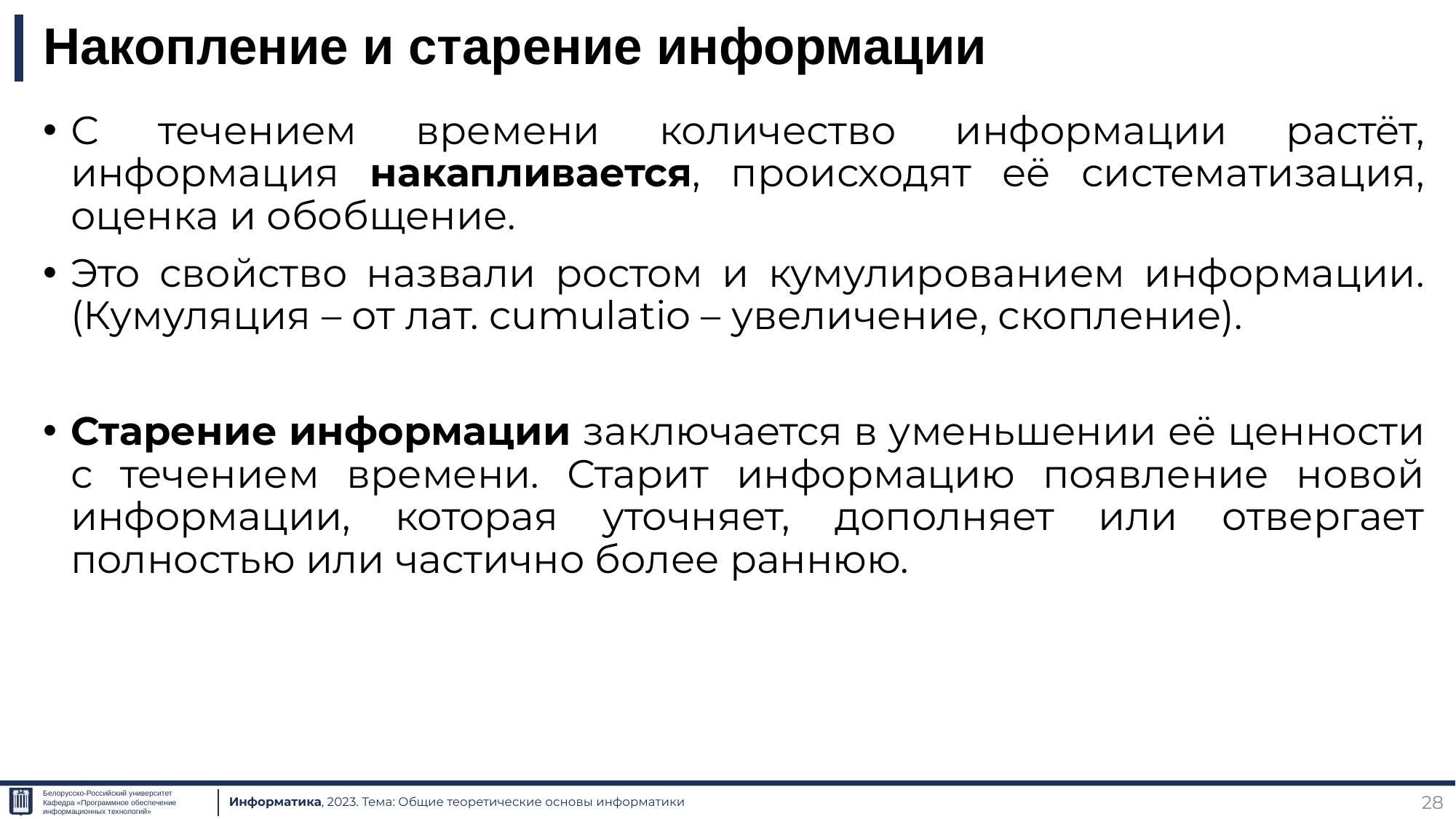

# Накопление и старение информации
С течением времени количество информации растёт, информация накапливается, происходят её систематизация, оценка и обобщение.
Это свойство назвали ростом и кумулированием информации. (Кумуляция – от лат. cumulatio – увеличение, скопление).

Старение информации заключается в уменьшении её ценности с течением времени. Старит информацию появление новой информации, которая уточняет, дополняет или отвергает полностью или частично более раннюю.
28